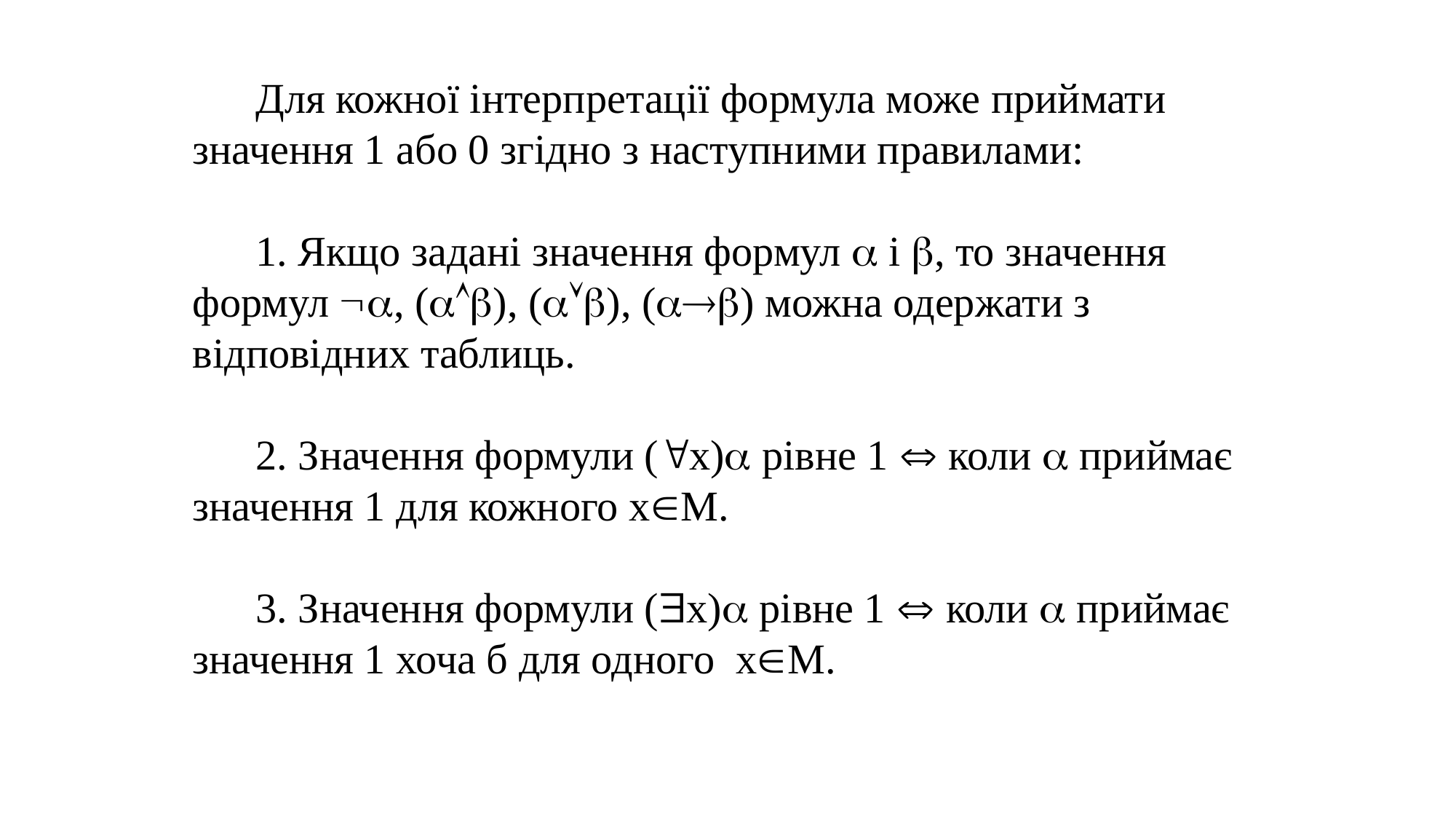

Для кожної інтерпретації формула може приймати значення 1 або 0 згідно з наступними правилами:

      1. Якщо задані значення формул α і β, то значення формул ¬α, (α∧β), (α∨β), (α→β) можна одержати з відповідних таблиць.

      2. Значення формули (∀x)α рівне 1 ⇔ коли α приймає значення 1 для кожного x∈M.

      3. Значення формули (∃x)α рівне 1 ⇔ коли α приймає значення 1 хоча б для одного  x∈M.